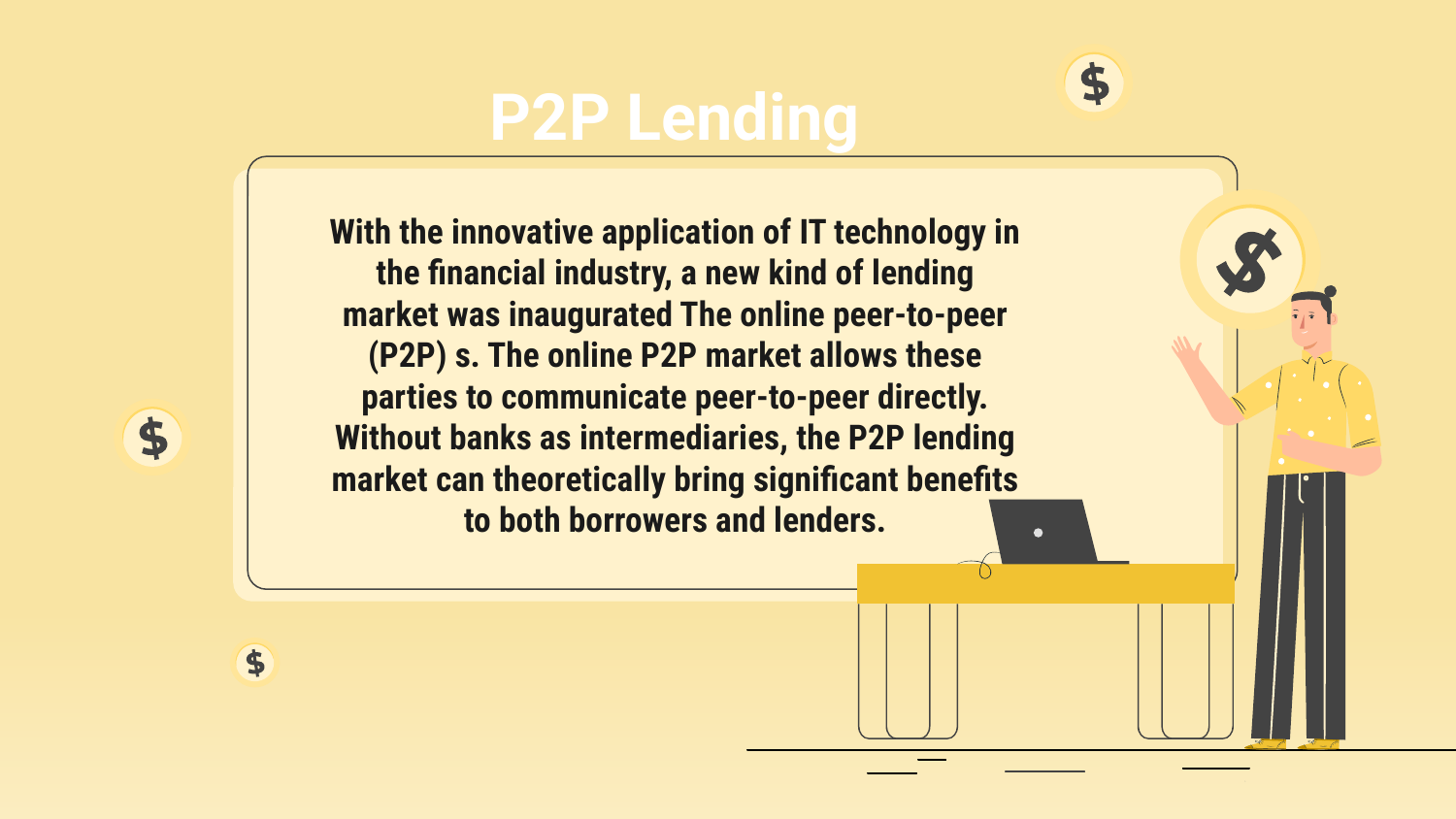

# P2P Lending

With the innovative application of IT technology in the financial industry, a new kind of lending market was inaugurated The online peer-to-peer (P2P) s. The online P2P market allows these parties to communicate peer-to-peer directly. Without banks as intermediaries, the P2P lending market can theoretically bring significant benefits to both borrowers and lenders.